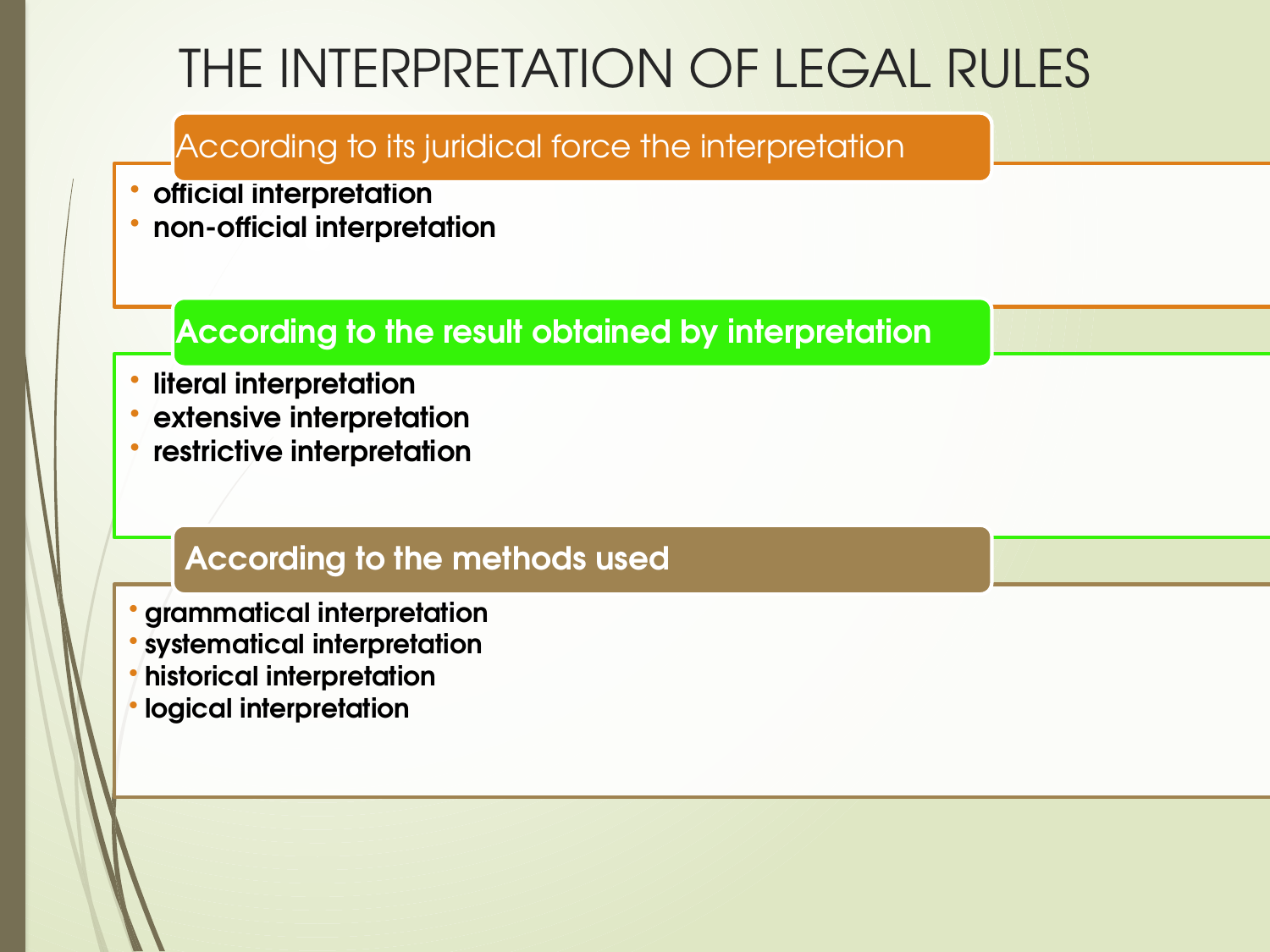

# THE INTERPRETATION OF LEGAL RULES

According to its juridical force the interpretation

official interpretation
non-official interpretation

According to the result obtained by interpretation

literal interpretation
extensive interpretation
restrictive interpretation

 According to the methods used

grammatical interpretation
systematical interpretation
historical interpretation
logical interpretation